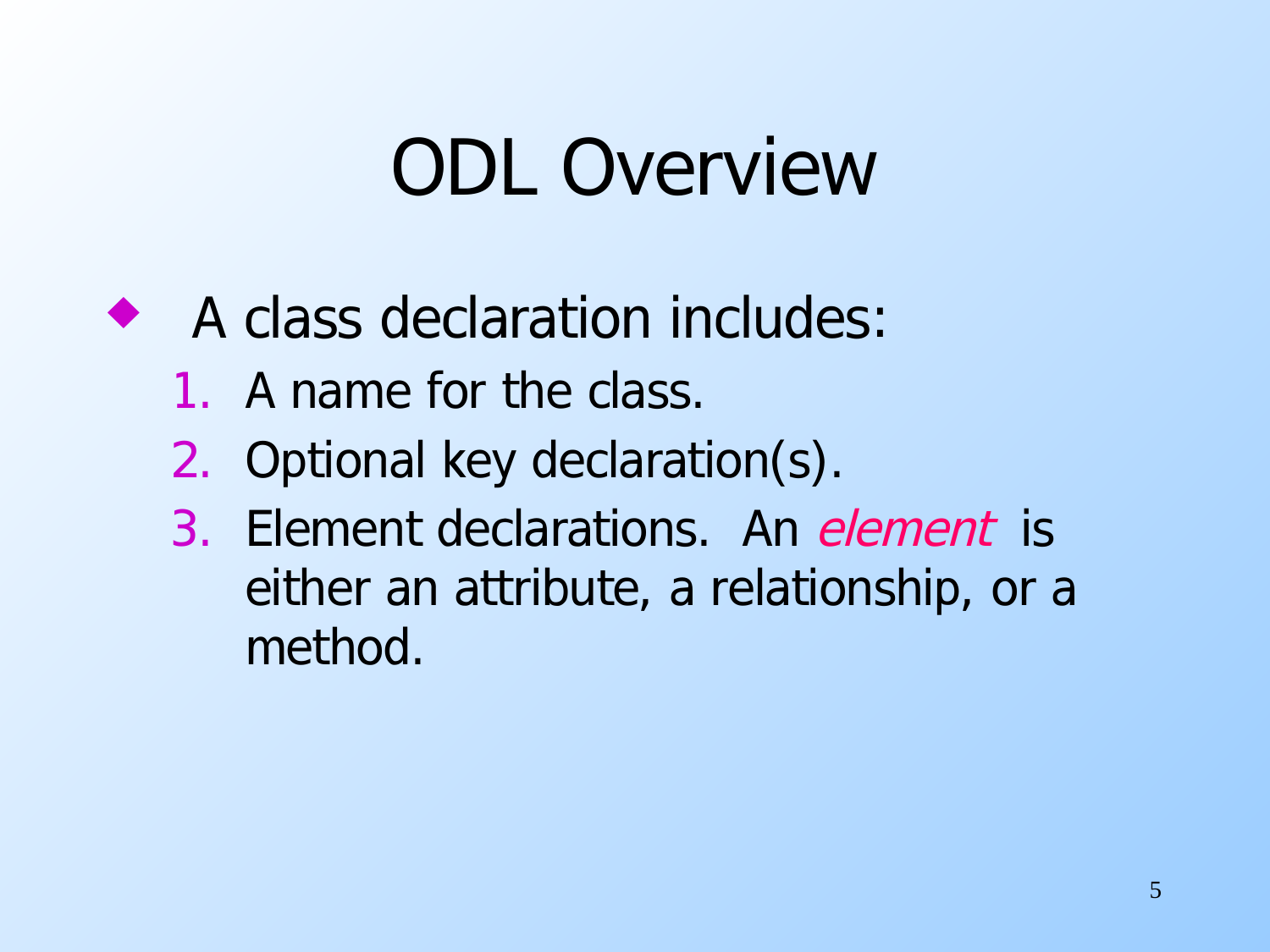

# ODL Overview
A class declaration includes:
A name for the class.
Optional key declaration(s).
Element declarations.  An element  is either an attribute, a relationship, or a method.
5